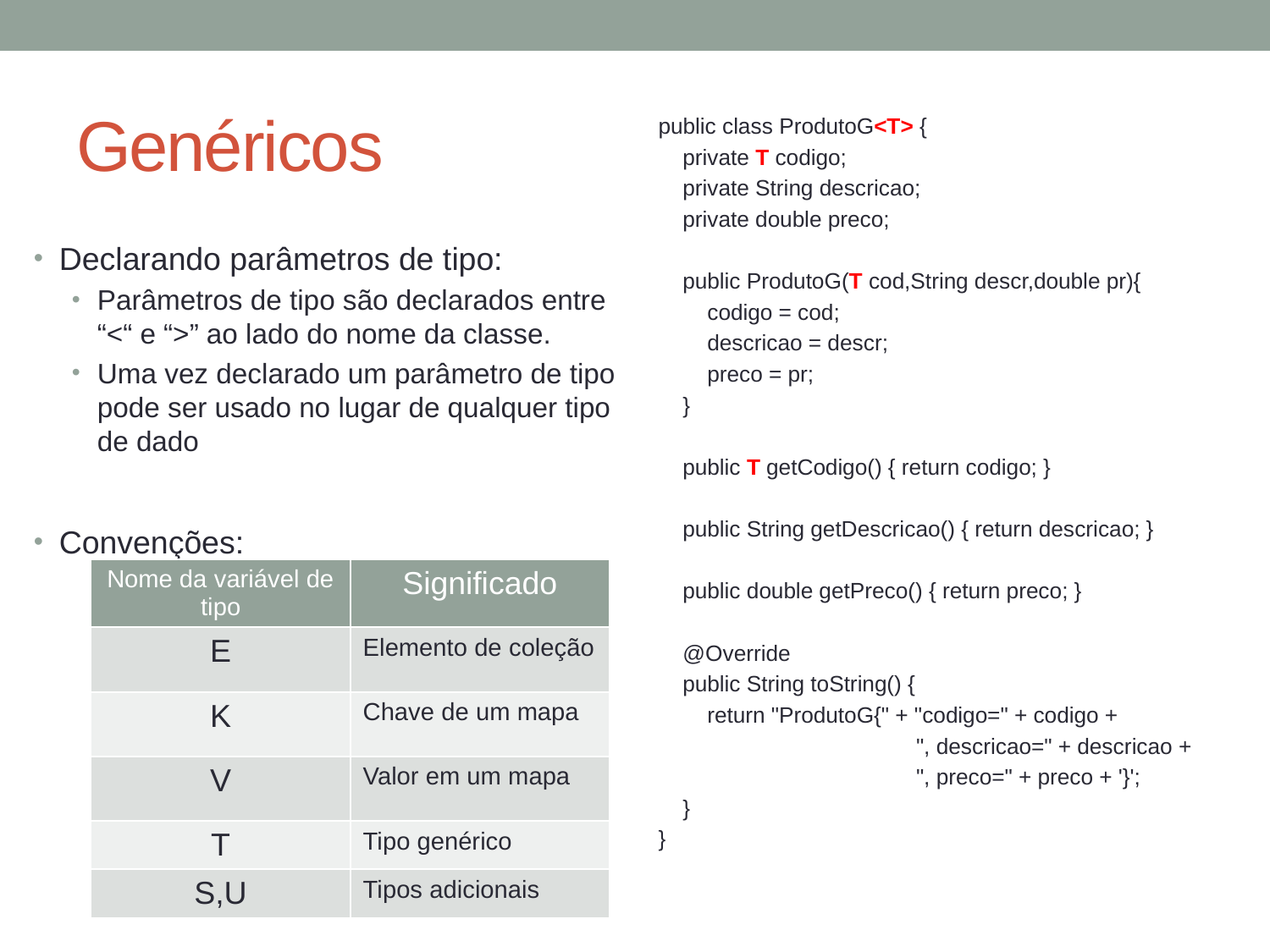

# Genéricos
public class ProdutoG<T> {
    private T codigo;
    private String descricao;
    private double preco;

    public ProdutoG(T cod,String descr,double pr){
        codigo = cod;
        descricao = descr;
        preco = pr;
    }

    public T getCodigo() { return codigo; }

    public String getDescricao() { return descricao; }

    public double getPreco() { return preco; }

    @Override
    public String toString() {
        return "ProdutoG{" + "codigo=" + codigo +
                                          ", descricao=" + descricao +
                                          ", preco=" + preco + '}';
    }
}
Declarando parâmetros de tipo:
Parâmetros de tipo são declarados entre “<“ e “>” ao lado do nome da classe.
Uma vez declarado um parâmetro de tipo pode ser usado no lugar de qualquer tipo de dado

Convenções:
| Nome da variável de tipo | Significado |
| --- | --- |
| E | Elemento de coleção |
| K | Chave de um mapa |
| V | Valor em um mapa |
| T | Tipo genérico |
| S,U | Tipos adicionais |